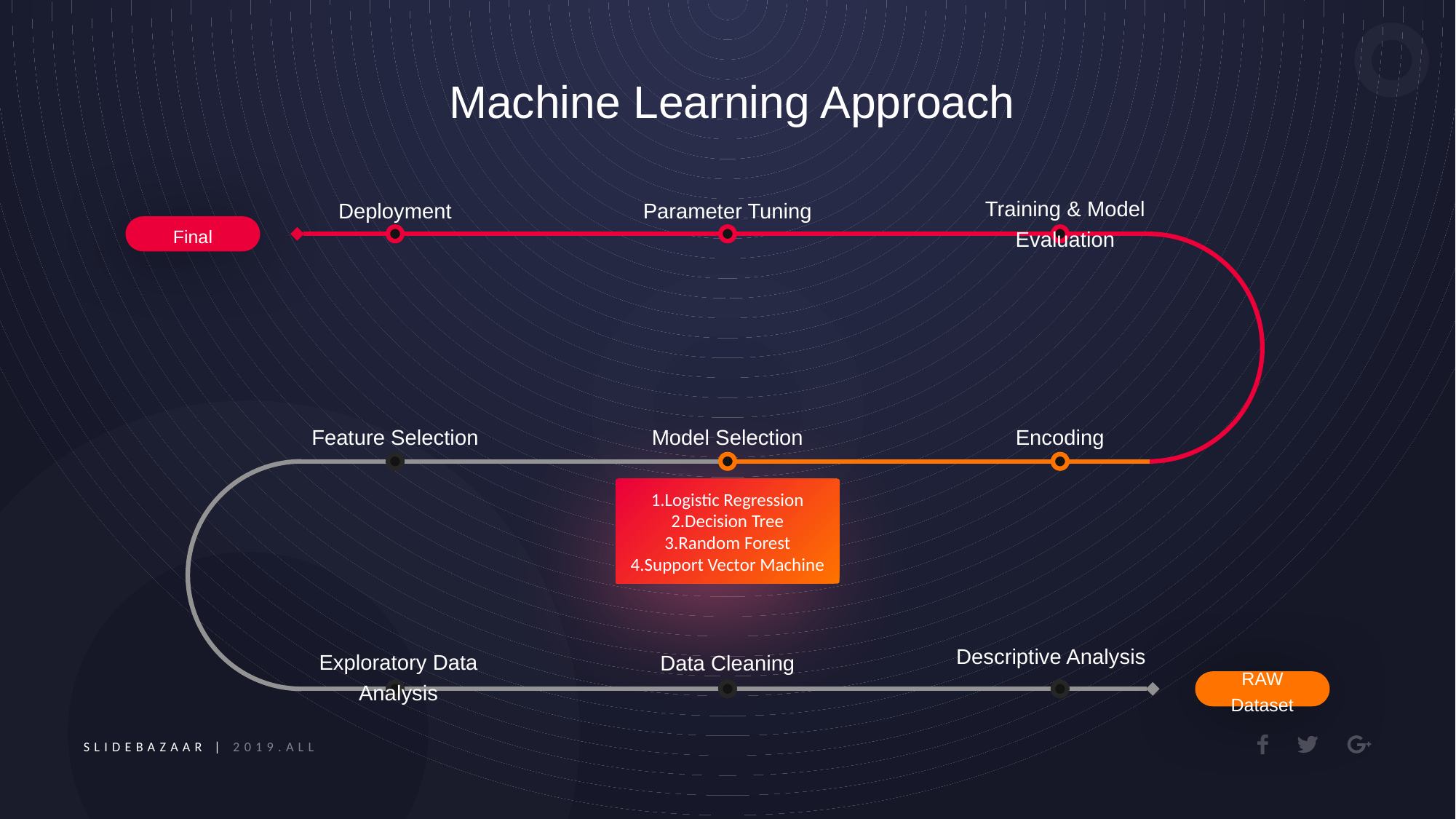

Machine Learning Approach
Training & Model Evaluation
Deployment
Parameter Tuning
Final

Feature Selection
Model Selection
Encoding

1.Logistic Regression
2.Decision Tree
3.Random Forest
4.Support Vector Machine
Descriptive Analysis
Exploratory Data Analysis
Data Cleaning
RAW Dataset